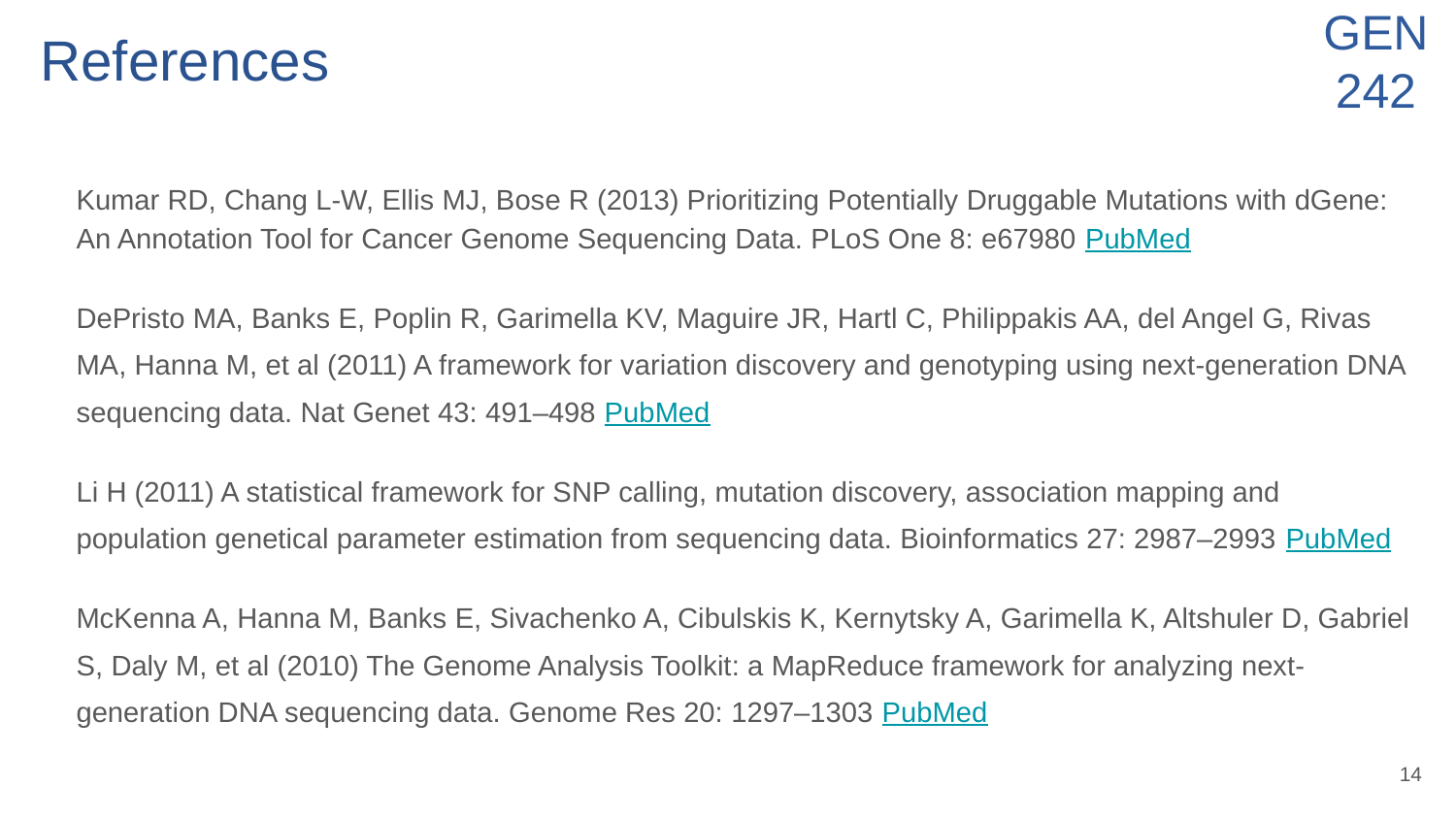

# References
Kumar RD, Chang L-W, Ellis MJ, Bose R (2013) Prioritizing Potentially Druggable Mutations with dGene: An Annotation Tool for Cancer Genome Sequencing Data. PLoS One 8: e67980 PubMed
DePristo MA, Banks E, Poplin R, Garimella KV, Maguire JR, Hartl C, Philippakis AA, del Angel G, Rivas MA, Hanna M, et al (2011) A framework for variation discovery and genotyping using next-generation DNA sequencing data. Nat Genet 43: 491–498 PubMed
Li H (2011) A statistical framework for SNP calling, mutation discovery, association mapping and population genetical parameter estimation from sequencing data. Bioinformatics 27: 2987–2993 PubMed
McKenna A, Hanna M, Banks E, Sivachenko A, Cibulskis K, Kernytsky A, Garimella K, Altshuler D, Gabriel S, Daly M, et al (2010) The Genome Analysis Toolkit: a MapReduce framework for analyzing next-generation DNA sequencing data. Genome Res 20: 1297–1303 PubMed

14